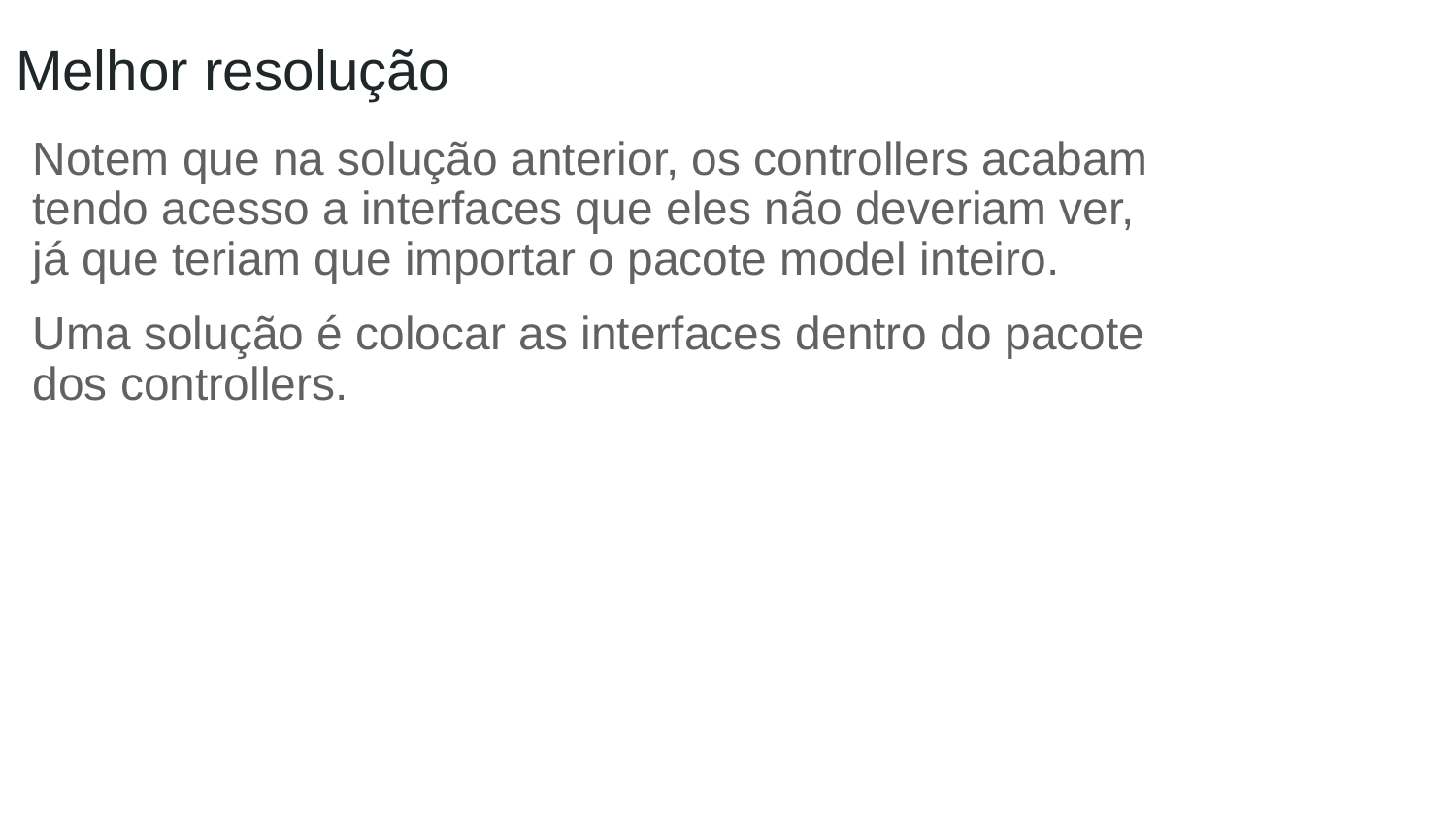

# Melhor resolução
Notem que na solução anterior, os controllers acabam tendo acesso a interfaces que eles não deveriam ver, já que teriam que importar o pacote model inteiro.
Uma solução é colocar as interfaces dentro do pacote dos controllers.